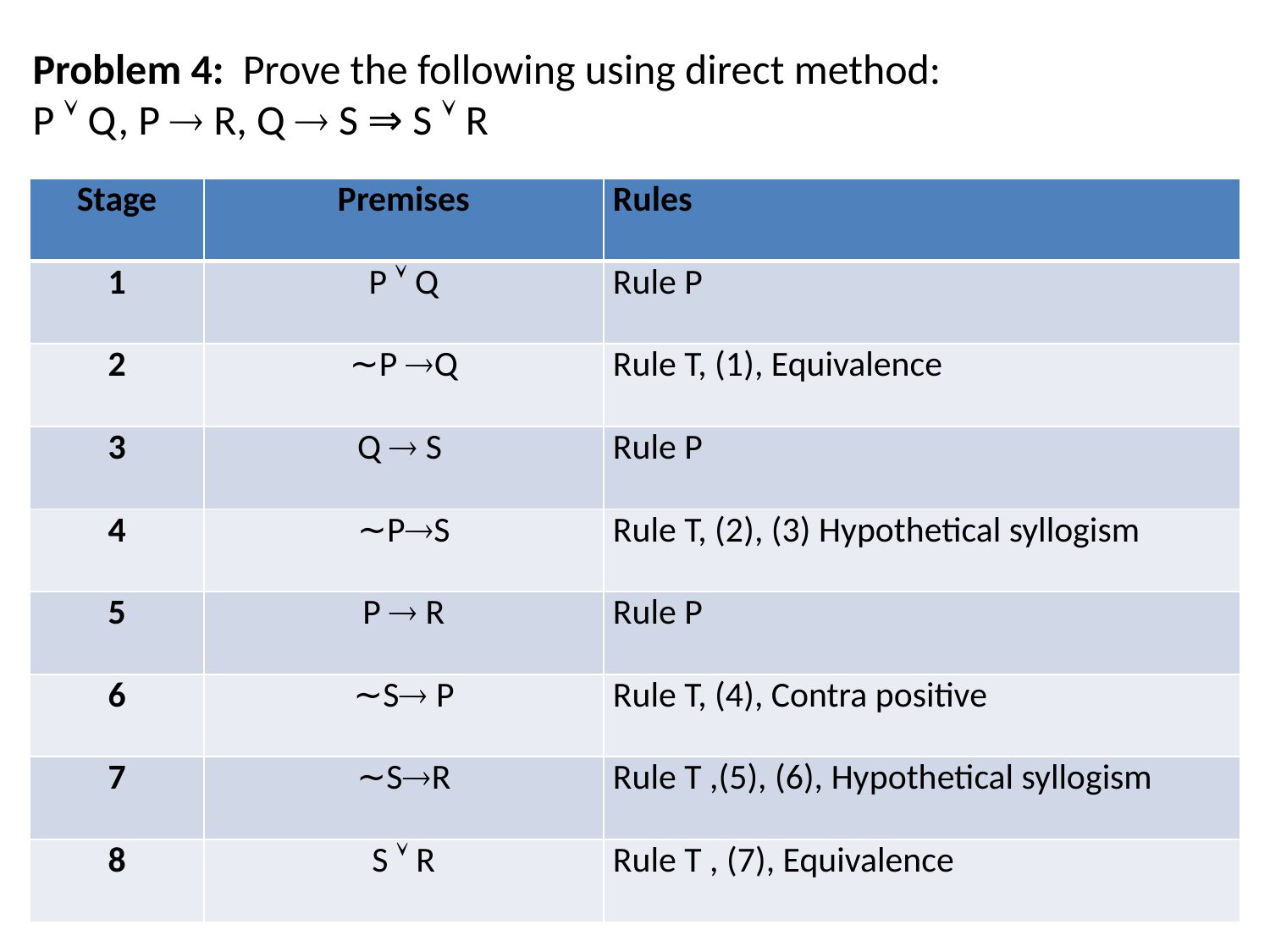

# Problem 4:  Prove the following using direct method: P ∨ Q, P → R, Q → S ⇒ S ∨ R
| Stage | Premises | Rules |
| --- | --- | --- |
| 1 | P ∨ Q | Rule P |
| 2 | ∼P →Q | Rule T, (1), Equivalence |
| 3 | Q → S | Rule P |
| 4 | ∼P→S | Rule T, (2), (3) Hypothetical syllogism |
| 5 | P → R | Rule P |
| 6 | ∼S→ P | Rule T, (4), Contra positive |
| 7 | ∼S→R | Rule T ,(5), (6), Hypothetical syllogism |
| 8 | S ∨ R | Rule T , (7), Equivalence |